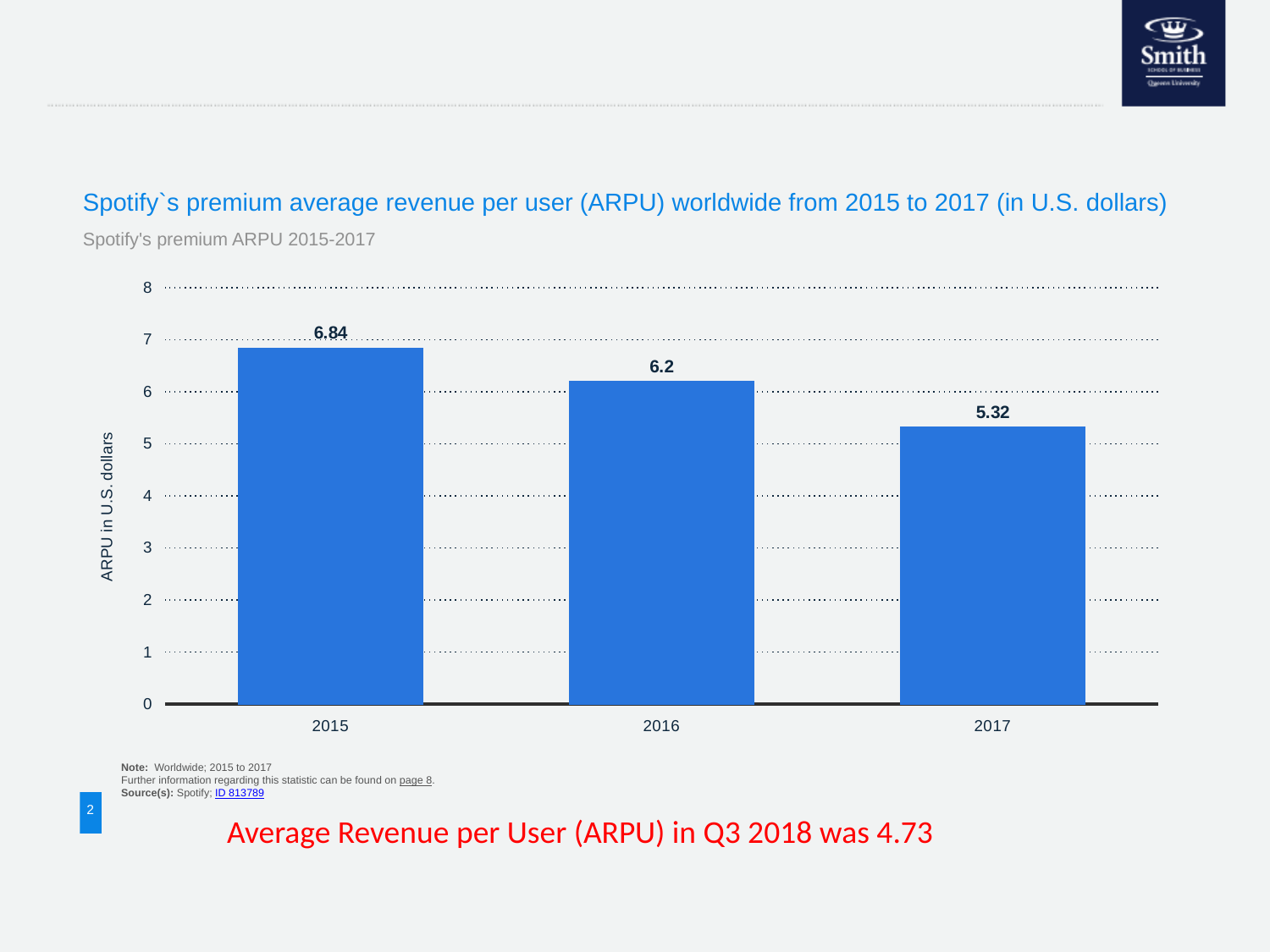

Spotify`s premium average revenue per user (ARPU) worldwide from 2015 to 2017 (in U.S. dollars)
Spotify's premium ARPU 2015-2017

### Chart:

| Category | ARPU in U.S. dollars |
|---|---|
| 2015 | 6.84 |
| 2016 | 6.2 |
| 2017 | 5.32 |
Note:  Worldwide; 2015 to 2017
Further information regarding this statistic can be found on page 8.
Source(s): Spotify; ID 813789

2
Average Revenue per User (ARPU) in Q3 2018 was 4.73